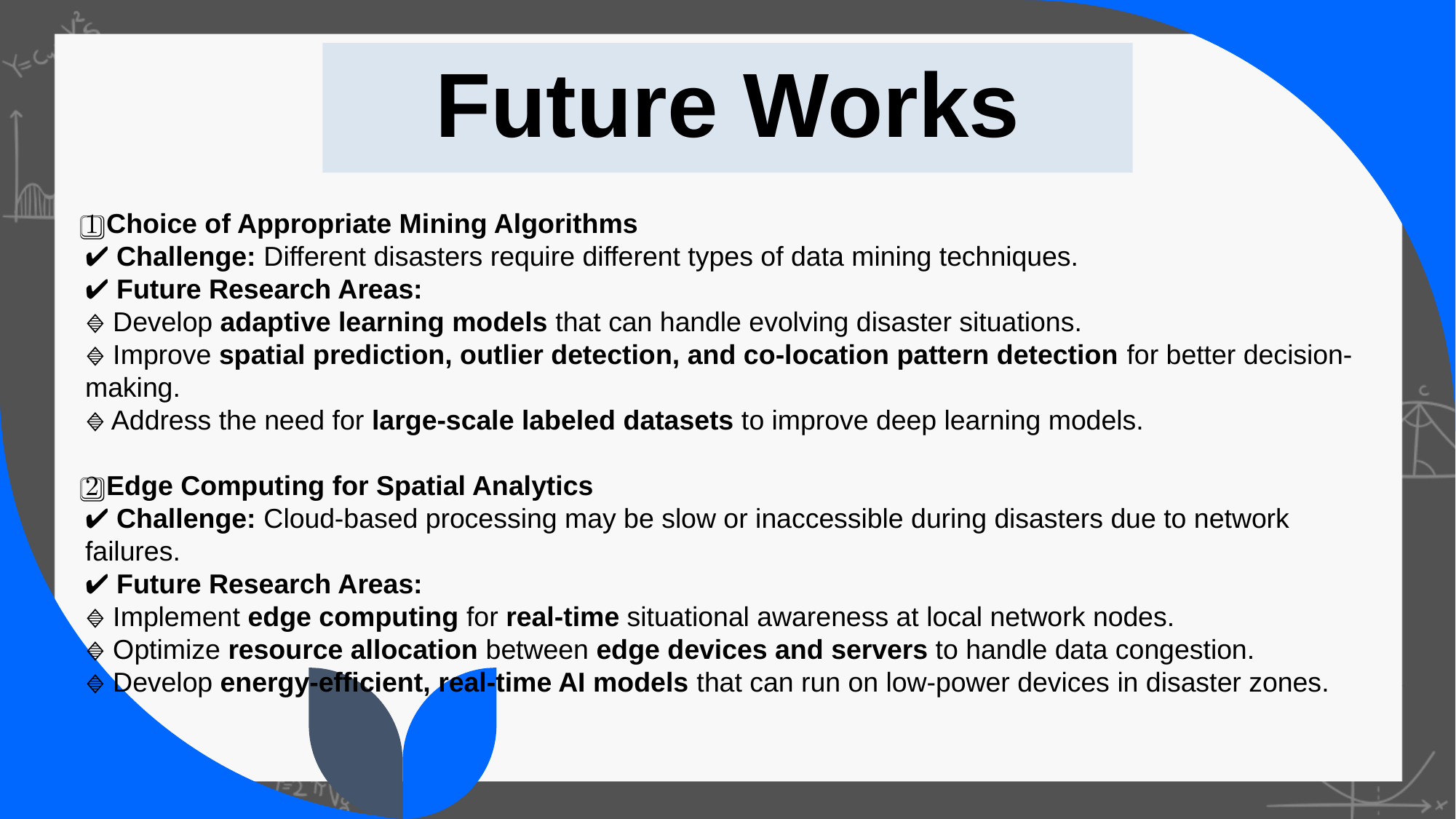

Future Works
#
1️⃣ Choice of Appropriate Mining Algorithms
✔ Challenge: Different disasters require different types of data mining techniques.
✔ Future Research Areas:
🔹 Develop adaptive learning models that can handle evolving disaster situations.
🔹 Improve spatial prediction, outlier detection, and co-location pattern detection for better decision-making.
🔹 Address the need for large-scale labeled datasets to improve deep learning models.
2️⃣ Edge Computing for Spatial Analytics
✔ Challenge: Cloud-based processing may be slow or inaccessible during disasters due to network failures.
✔ Future Research Areas:
🔹 Implement edge computing for real-time situational awareness at local network nodes.
🔹 Optimize resource allocation between edge devices and servers to handle data congestion.
🔹 Develop energy-efficient, real-time AI models that can run on low-power devices in disaster zones.